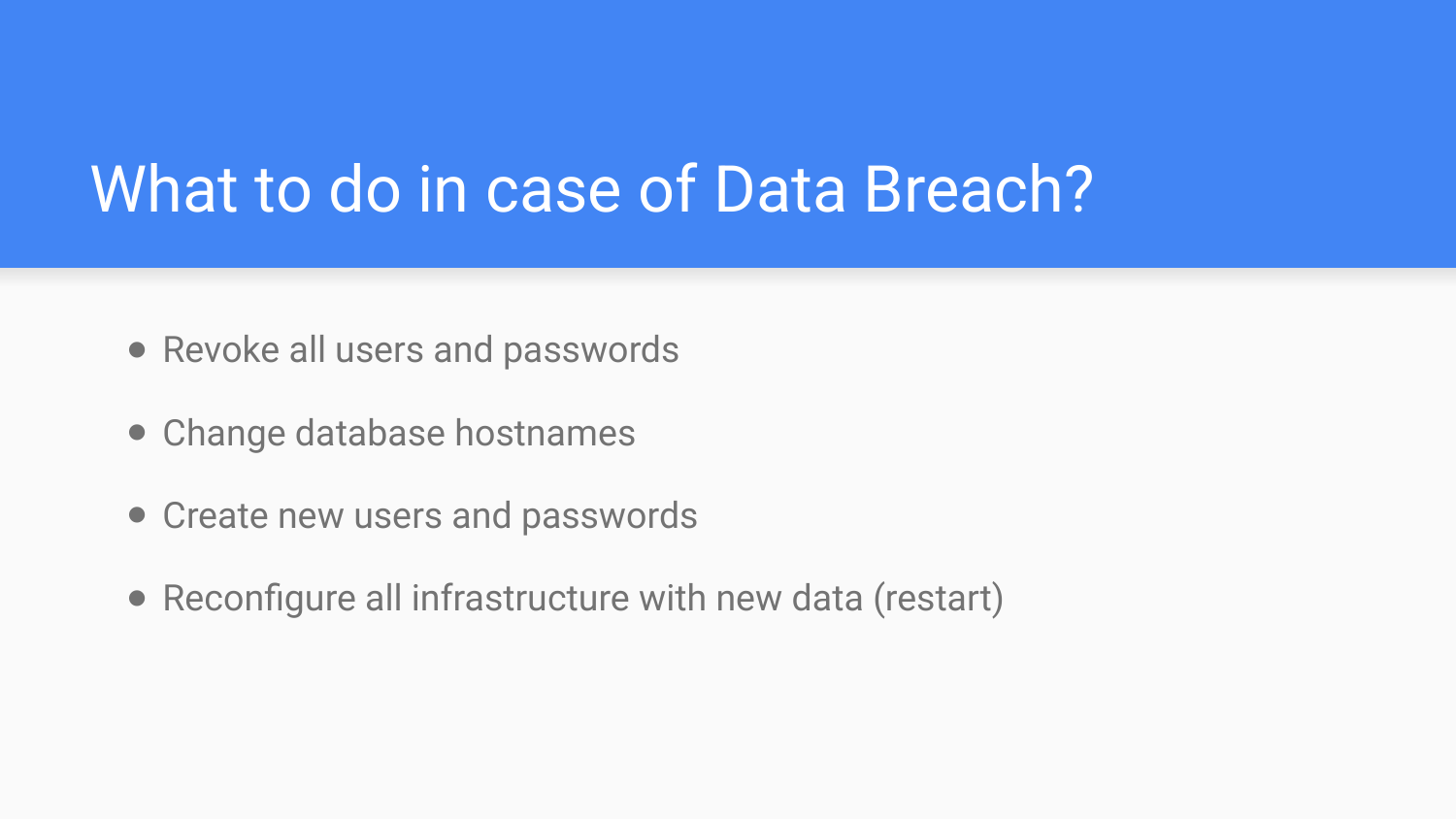

# What to do in case of Data Breach?
Revoke all users and passwords
Change database hostnames
Create new users and passwords
Reconfigure all infrastructure with new data (restart)